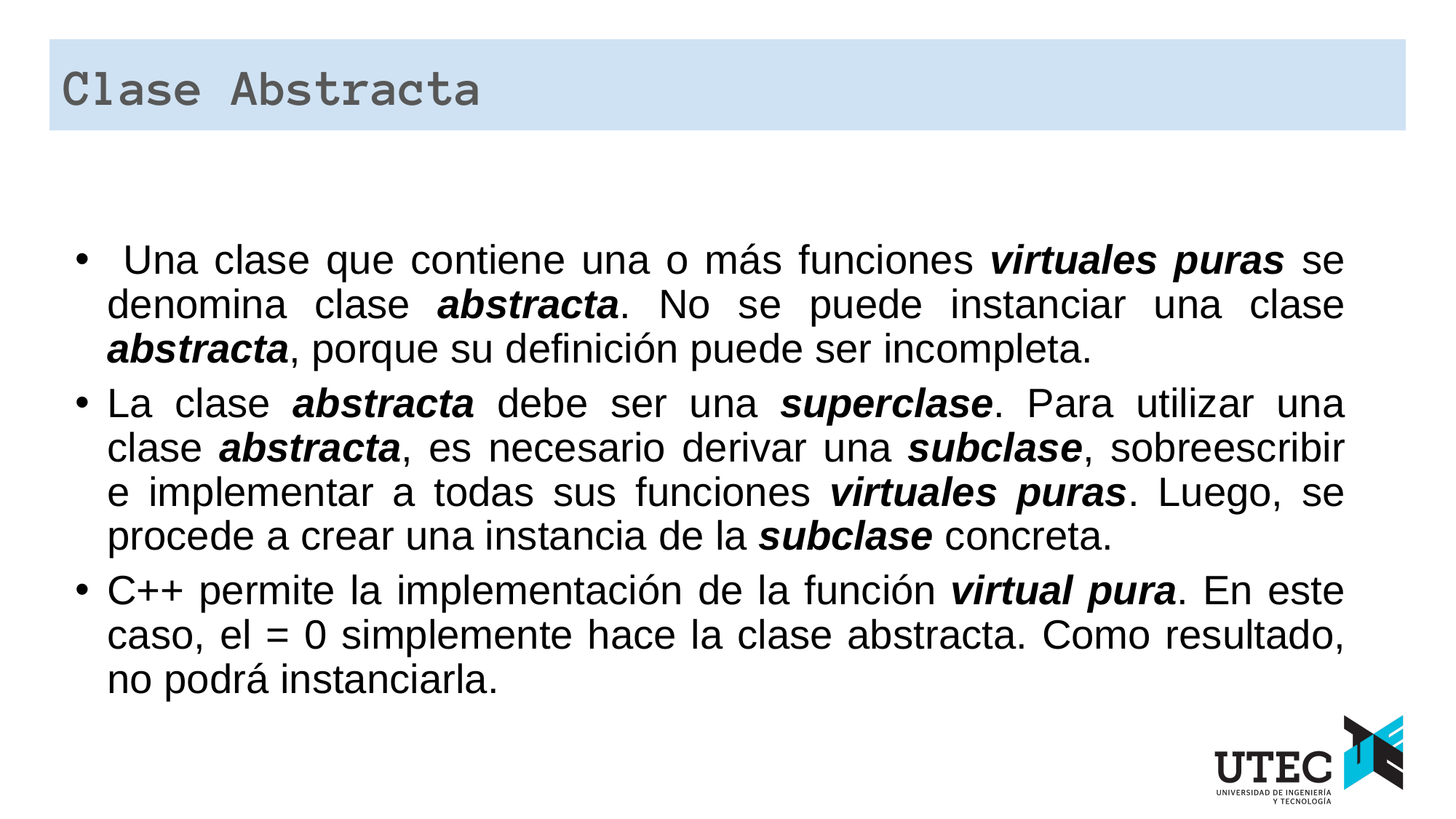

# Clase Abstracta
 Una clase que contiene una o más funciones virtuales puras se denomina clase abstracta. No se puede instanciar una clase abstracta, porque su definición puede ser incompleta.
La clase abstracta debe ser una superclase. Para utilizar una clase abstracta, es necesario derivar una subclase, sobreescribir e implementar a todas sus funciones virtuales puras. Luego, se procede a crear una instancia de la subclase concreta.
C++ permite la implementación de la función virtual pura. En este caso, el = 0 simplemente hace la clase abstracta. Como resultado, no podrá instanciarla.